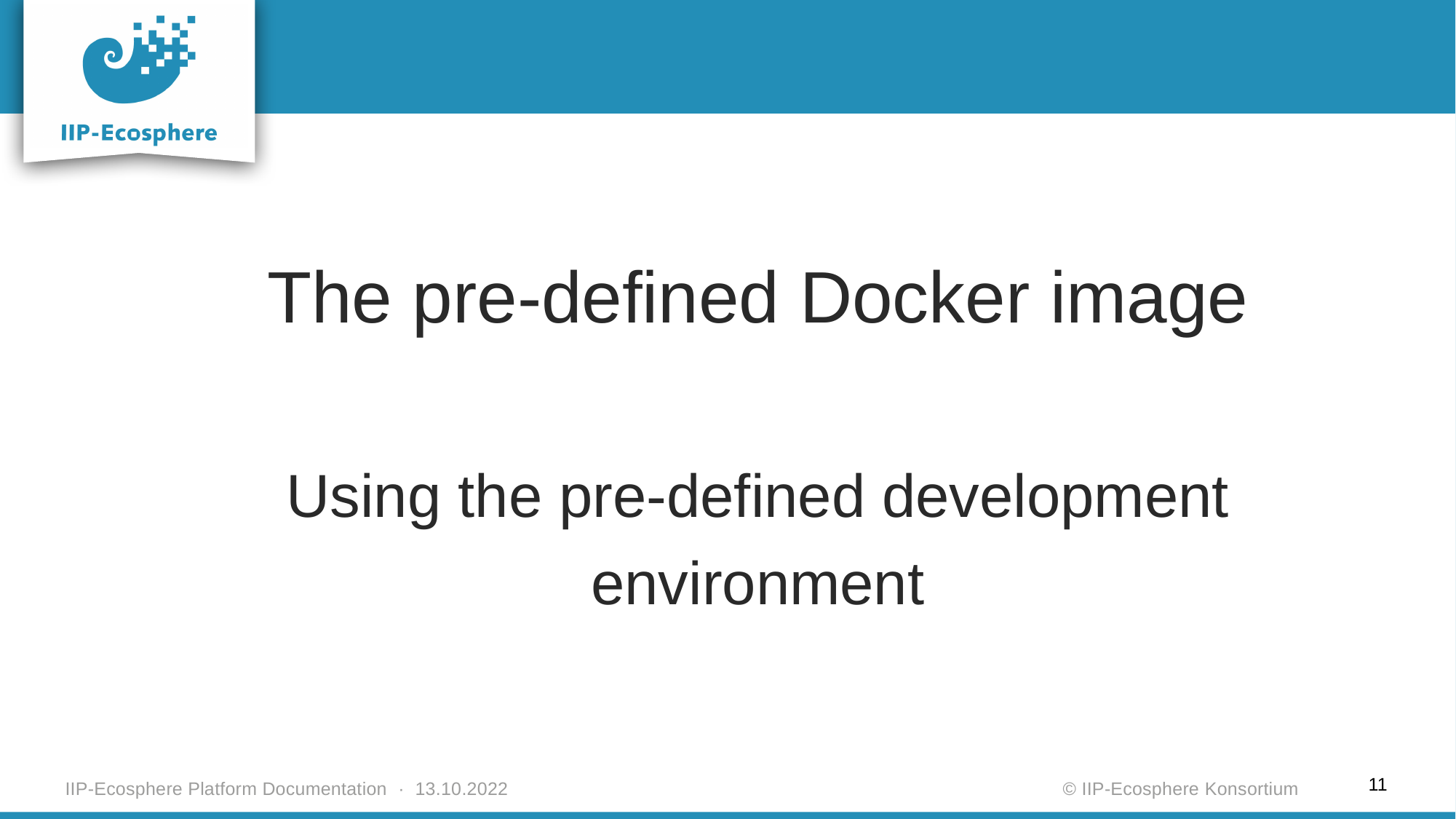

The pre-defined Docker image
Using the pre-defined development environment